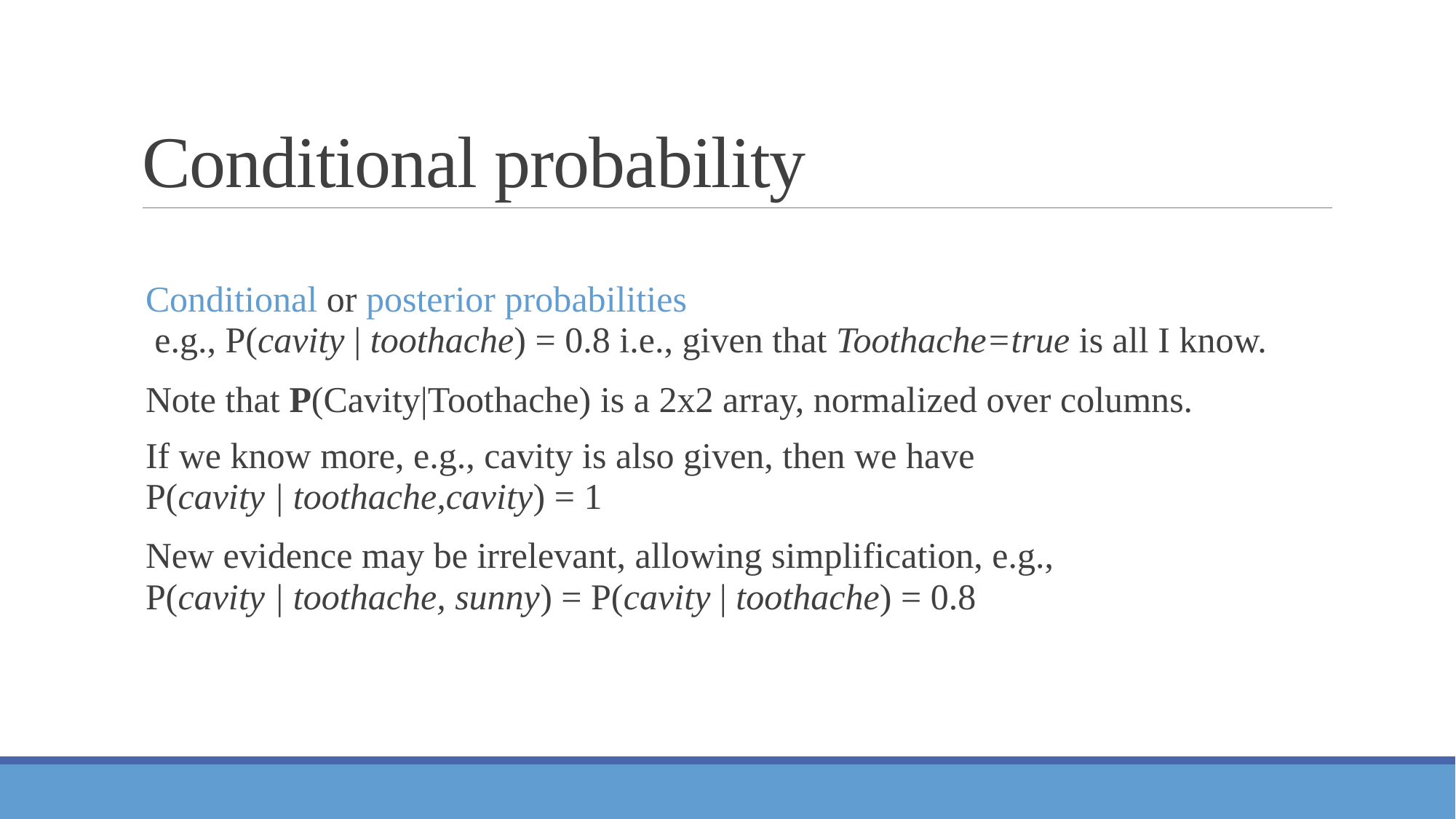

# Conditional probability
Conditional or posterior probabilities
   e.g., P(cavity | toothache) = 0.8 i.e., given that Toothache=true is all I know.
Note that P(Cavity|Toothache) is a 2x2 array, normalized over columns.
If we know more, e.g., cavity is also given, then we have
  P(cavity | toothache,cavity) = 1
New evidence may be irrelevant, allowing simplification, e.g.,
  P(cavity | toothache, sunny) = P(cavity | toothache) = 0.8